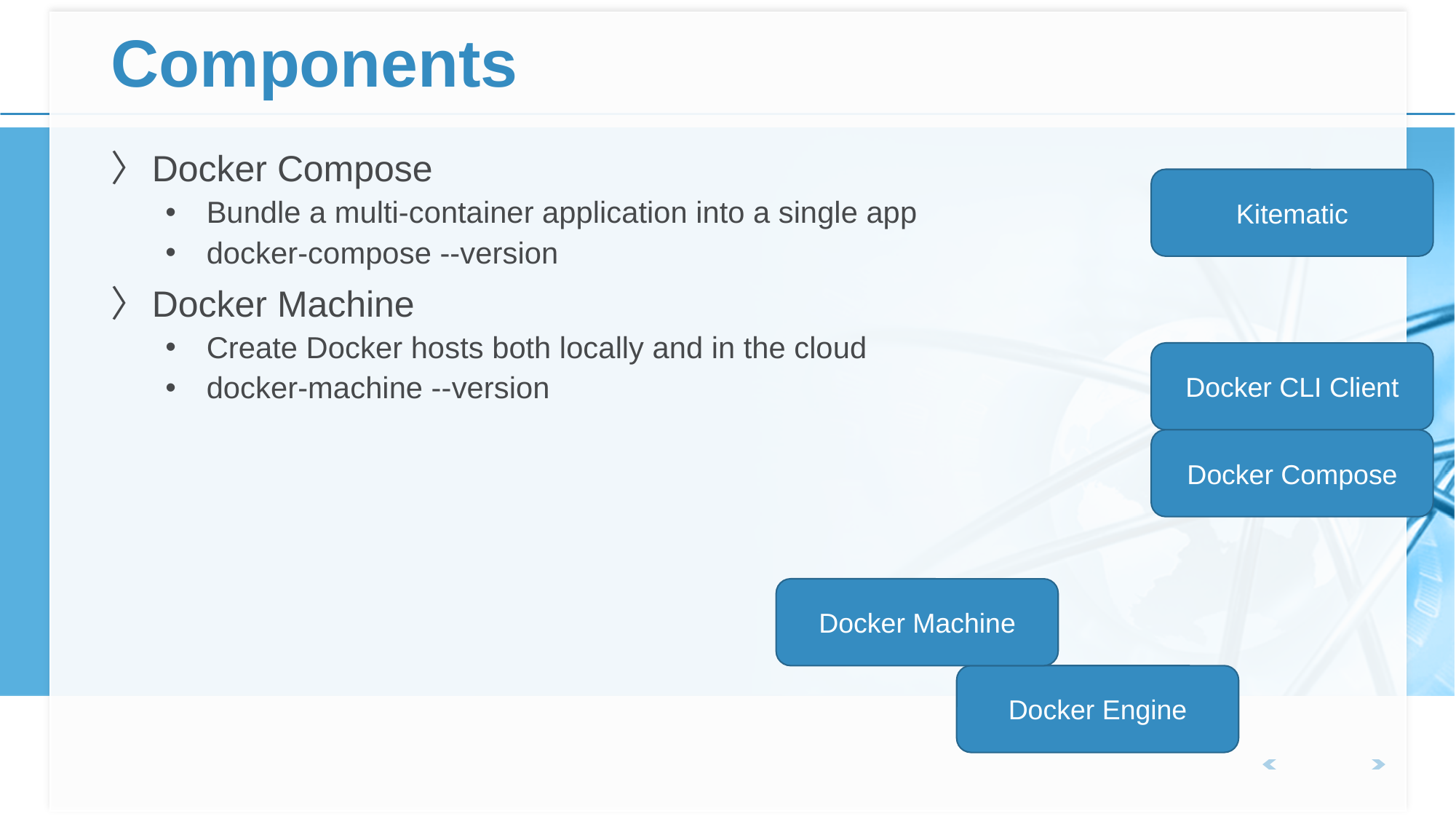

# Components
Docker Compose
Bundle a multi-container application into a single app
docker-compose --version
Docker Machine
Create Docker hosts both locally and in the cloud
docker-machine --version
Kitematic
Docker CLI Client
Docker Compose
Docker Machine
Docker Engine